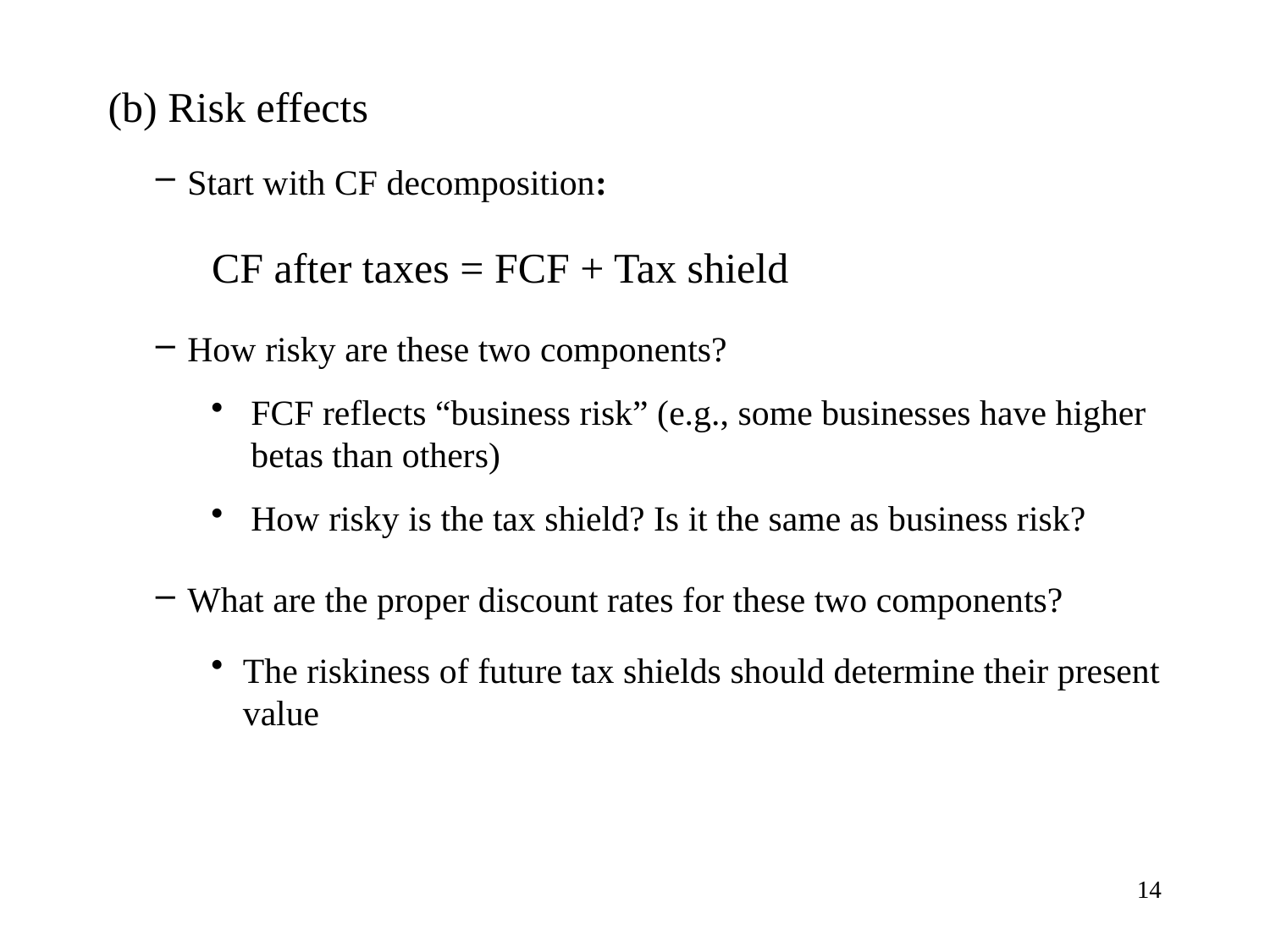

(b) Risk effects
Start with CF decomposition:
	  CF after taxes = FCF + Tax shield
How risky are these two components?
FCF reflects “business risk” (e.g., some businesses have higher betas than others)
How risky is the tax shield? Is it the same as business risk?
What are the proper discount rates for these two components?
The riskiness of future tax shields should determine their present value

14